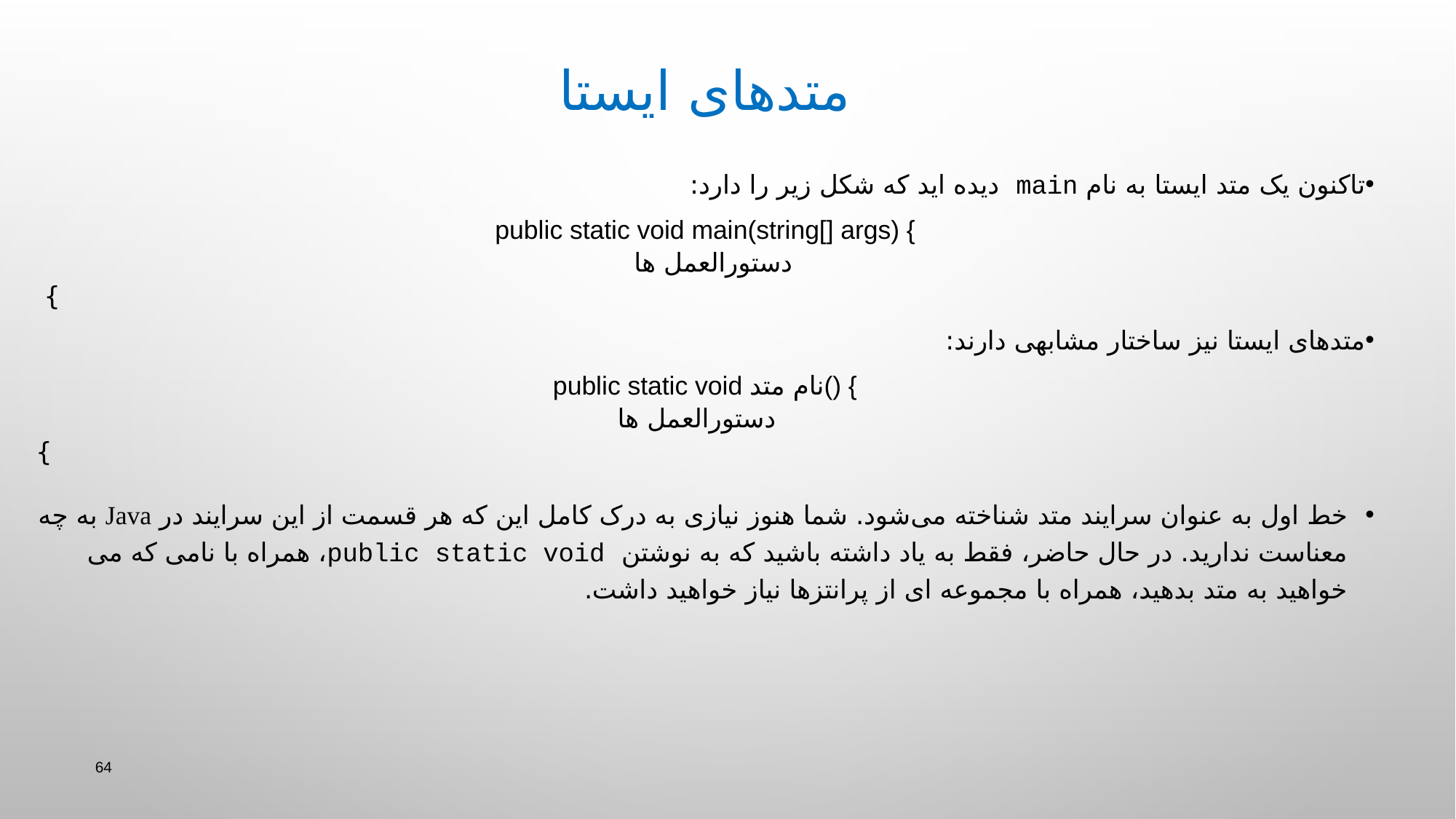

متدهای ایستا
تاکنون یک متد ایستا به نام main  دیده اید که شکل زیر را دارد:
public static void main(string[] args) {
دستورالعمل ها
                     }
متدهای ایستا نیز ساختار مشابهی دارند:
public static void نام متد() {
دستورالعمل ها
                            }
خط اول به عنوان سرایند متد شناخته می‌شود. شما هنوز نیازی به درک کامل این که هر قسمت از این سرایند در Java به چه معناست ندارید. در حال حاضر، فقط به یاد داشته باشید که به نوشتن  public static void، همراه با نامی که می خواهید به متد بدهید، همراه با مجموعه ای از پرانتزها نیاز خواهید داشت.

64